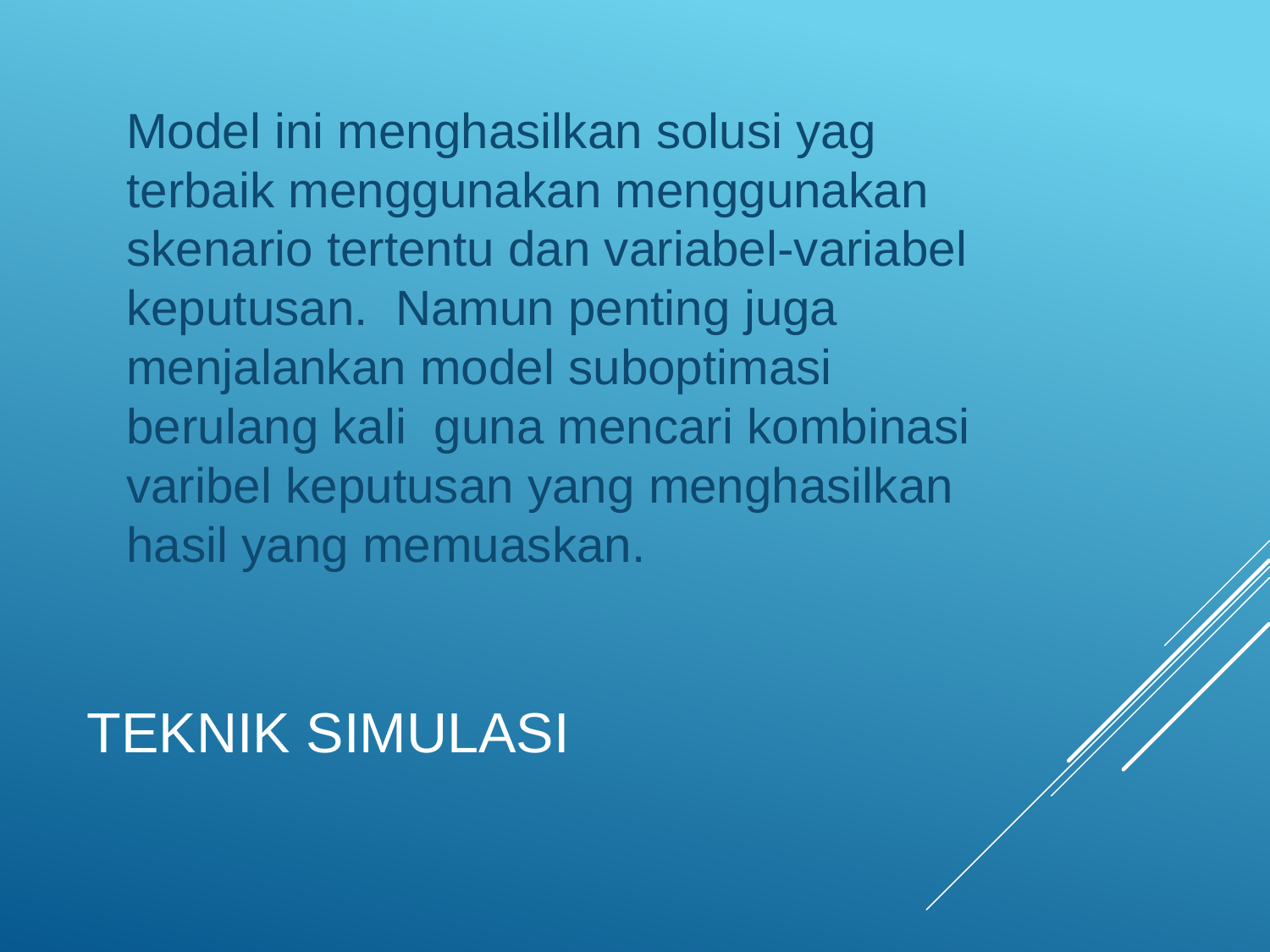

Model ini menghasilkan solusi yag terbaik menggunakan menggunakan skenario tertentu dan variabel-variabel keputusan.  Namun penting juga menjalankan model suboptimasi berulang kali  guna mencari kombinasi varibel keputusan yang menghasilkan hasil yang memuaskan.
# Teknik Simulasi